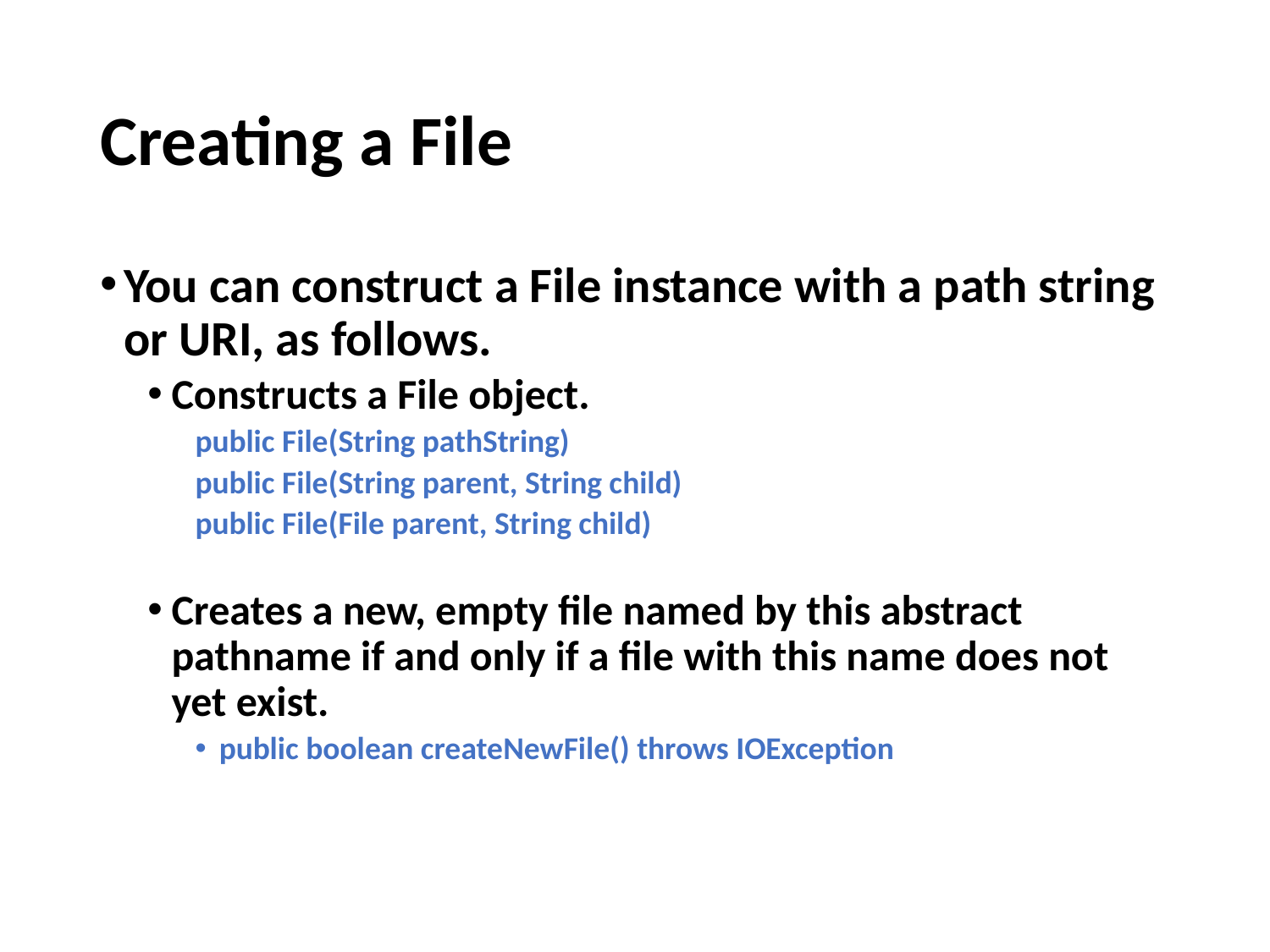

# Creating a File
You can construct a File instance with a path string or URI, as follows.
Constructs a File object.
public File(String pathString)
public File(String parent, String child)
public File(File parent, String child)

Creates a new, empty file named by this abstract pathname if and only if a file with this name does not yet exist.
public boolean createNewFile() throws IOException